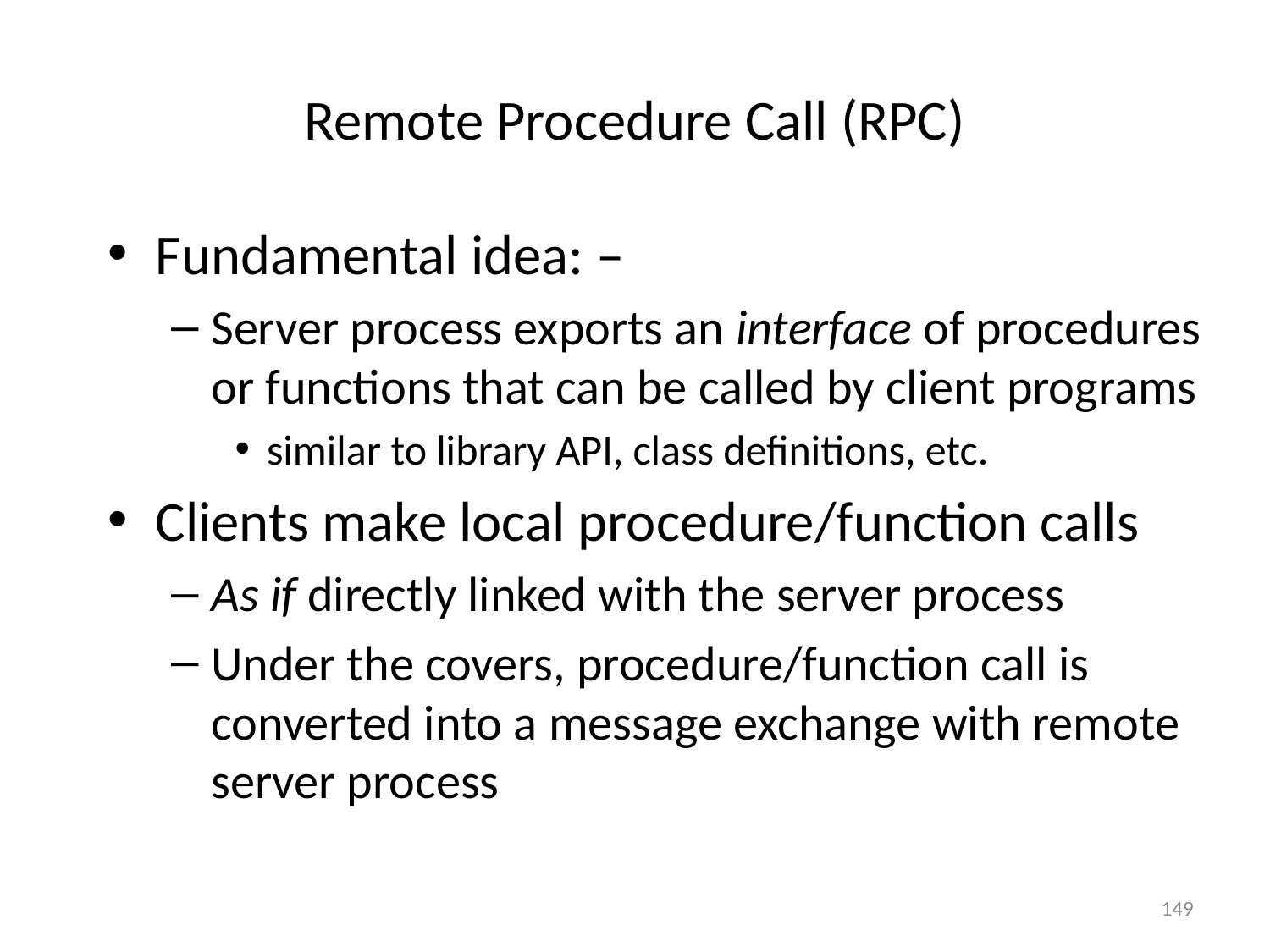

# Remote Procedure Call (RPC)
Fundamental idea: –
Server process exports an interface of procedures or functions that can be called by client programs
similar to library API, class definitions, etc.
Clients make local procedure/function calls
As if directly linked with the server process
Under the covers, procedure/function call is converted into a message exchange with remote server process
149